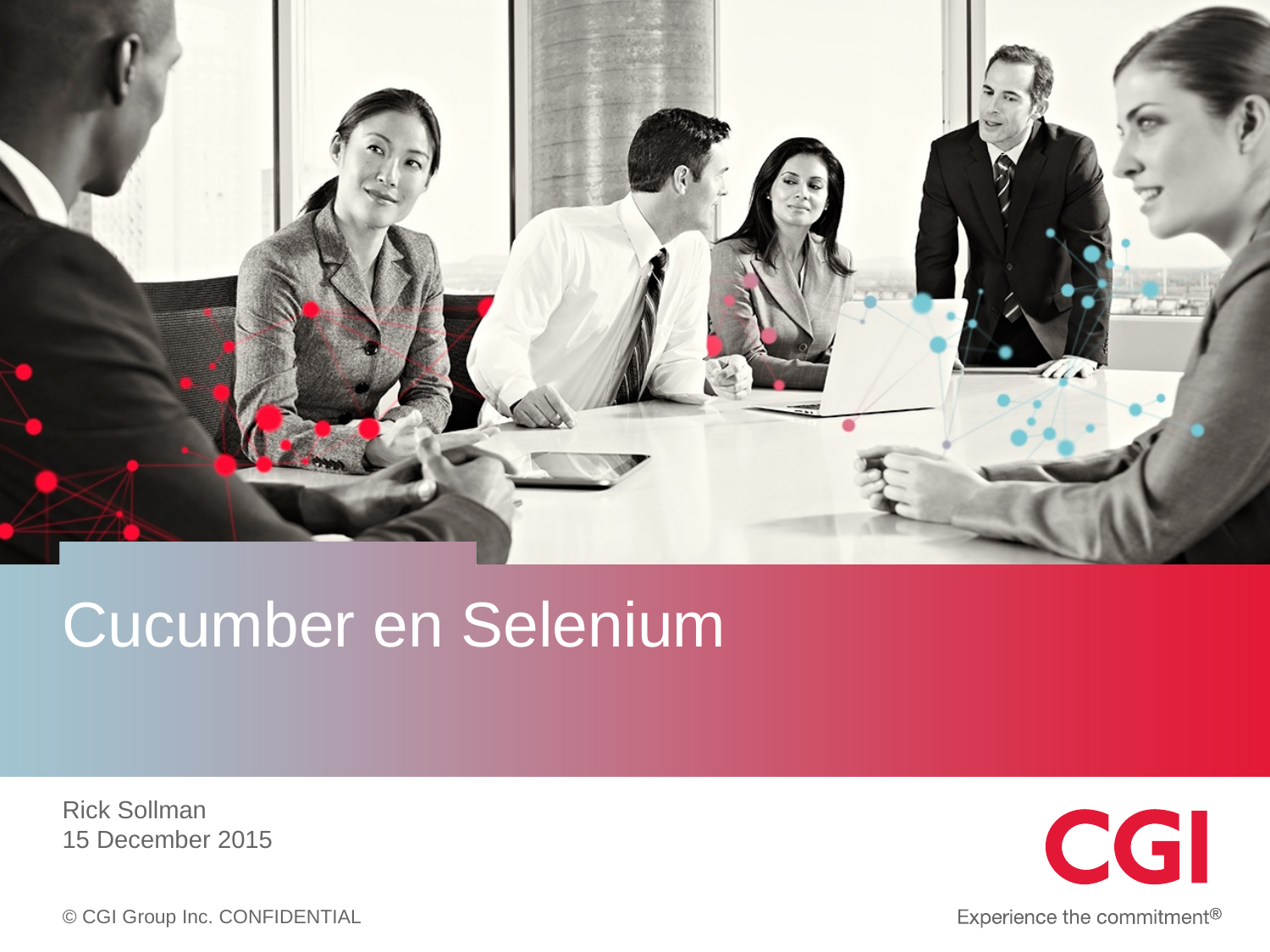

# Cucumber en Selenium
Rick Sollman
15 December 2015